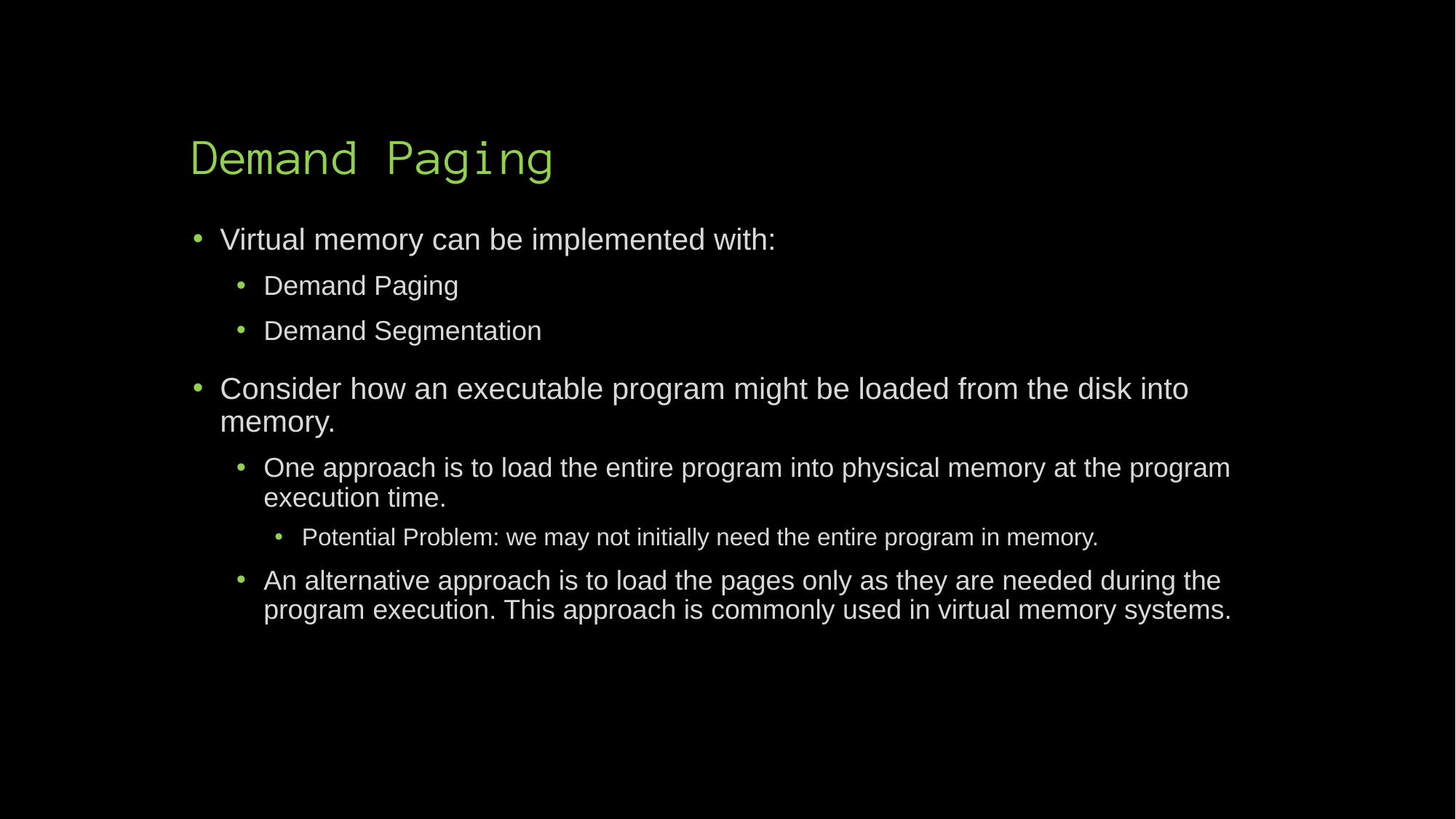

# Demand Paging
Virtual memory can be implemented with:
Demand Paging
Demand Segmentation
Consider how an executable program might be loaded from the disk into memory.
One approach is to load the entire program into physical memory at the program execution time.
Potential Problem: we may not initially need the entire program in memory.
An alternative approach is to load the pages only as they are needed during the program execution. This approach is commonly used in virtual memory systems.